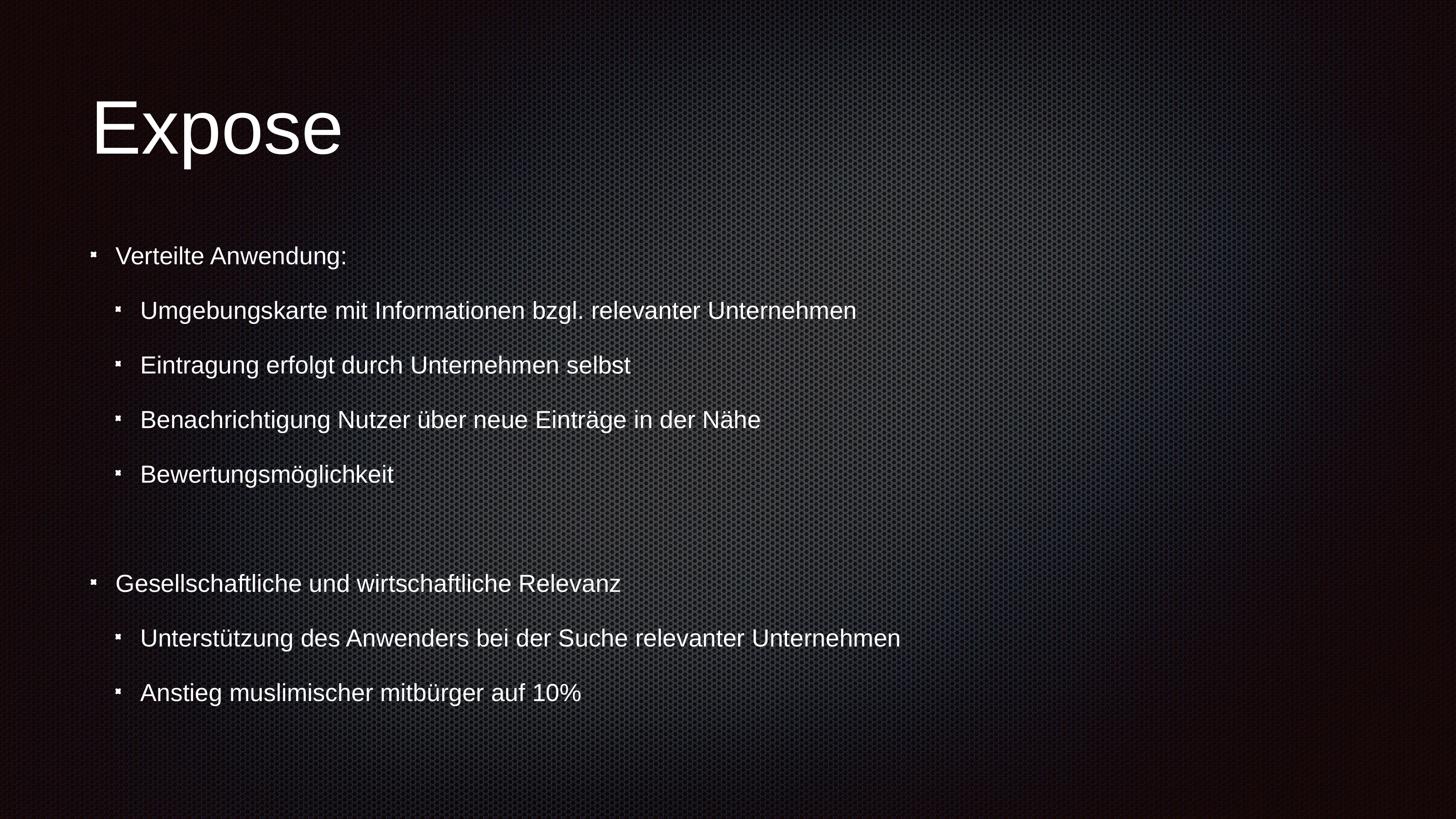

# Expose
Verteilte Anwendung:
Umgebungskarte mit Informationen bzgl. relevanter Unternehmen
Eintragung erfolgt durch Unternehmen selbst
Benachrichtigung Nutzer über neue Einträge in der Nähe
Bewertungsmöglichkeit

Gesellschaftliche und wirtschaftliche Relevanz
Unterstützung des Anwenders bei der Suche relevanter Unternehmen
Anstieg muslimischer mitbürger auf 10%